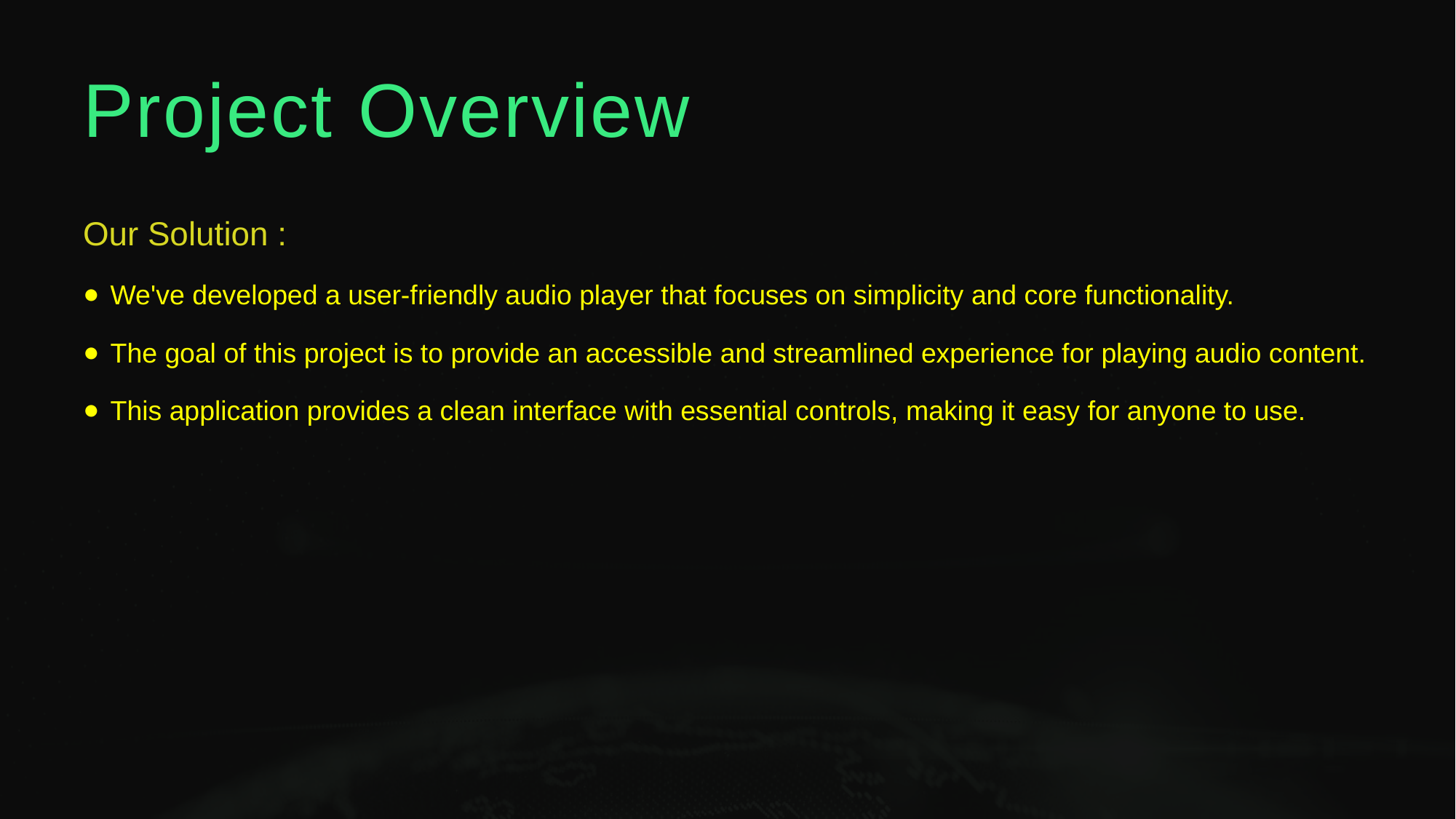

Project Overview

Our Solution :
We've developed a user-friendly audio player that focuses on simplicity and core functionality.
The goal of this project is to provide an accessible and streamlined experience for playing audio content.
This application provides a clean interface with essential controls, making it easy for anyone to use.